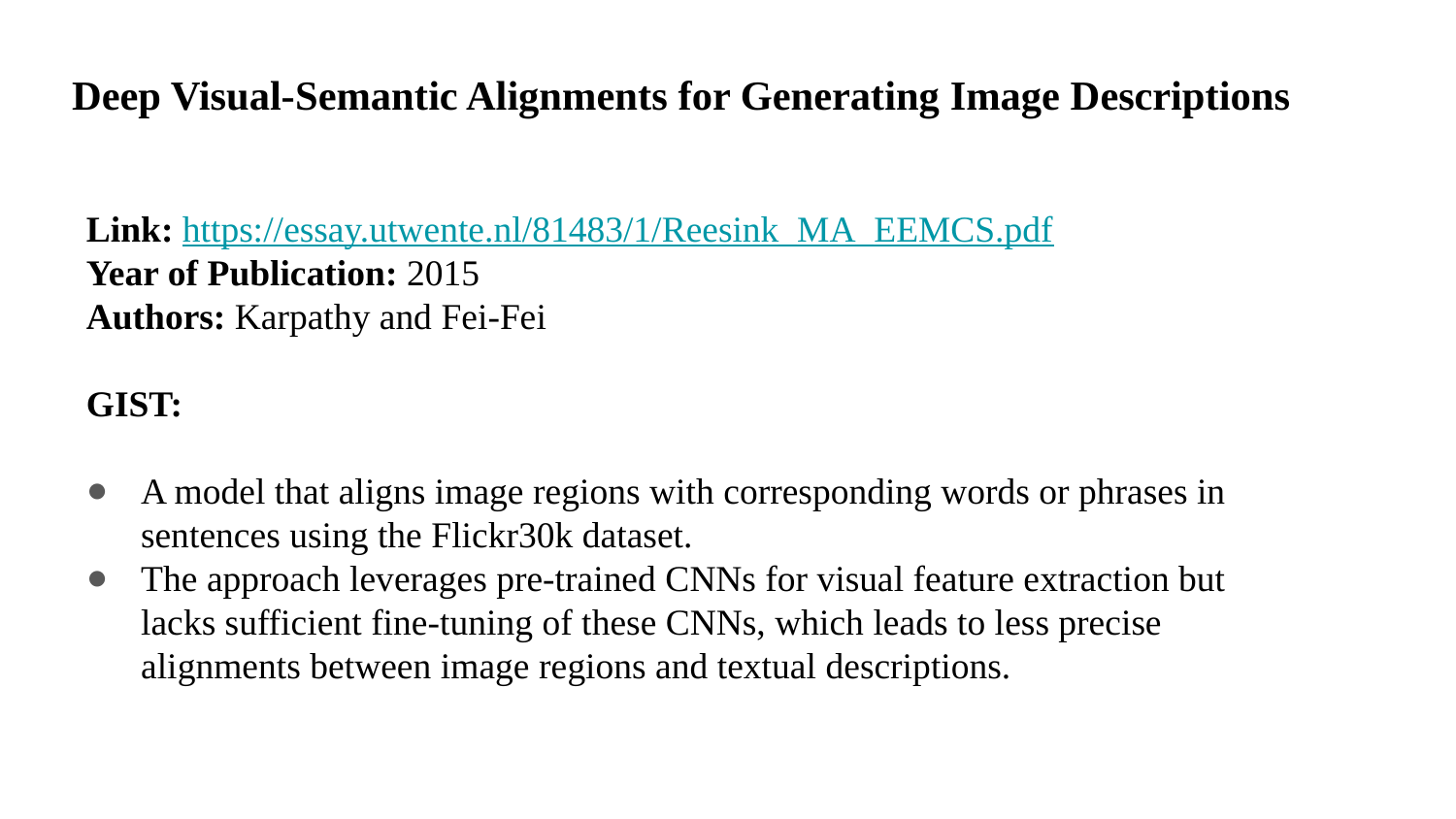

# Deep Visual-Semantic Alignments for Generating Image Descriptions
Link: https://essay.utwente.nl/81483/1/Reesink_MA_EEMCS.pdf
Year of Publication: 2015
Authors: Karpathy and Fei-Fei

GIST:

A model that aligns image regions with corresponding words or phrases in sentences using the Flickr30k dataset.
The approach leverages pre-trained CNNs for visual feature extraction but lacks sufficient fine-tuning of these CNNs, which leads to less precise alignments between image regions and textual descriptions.